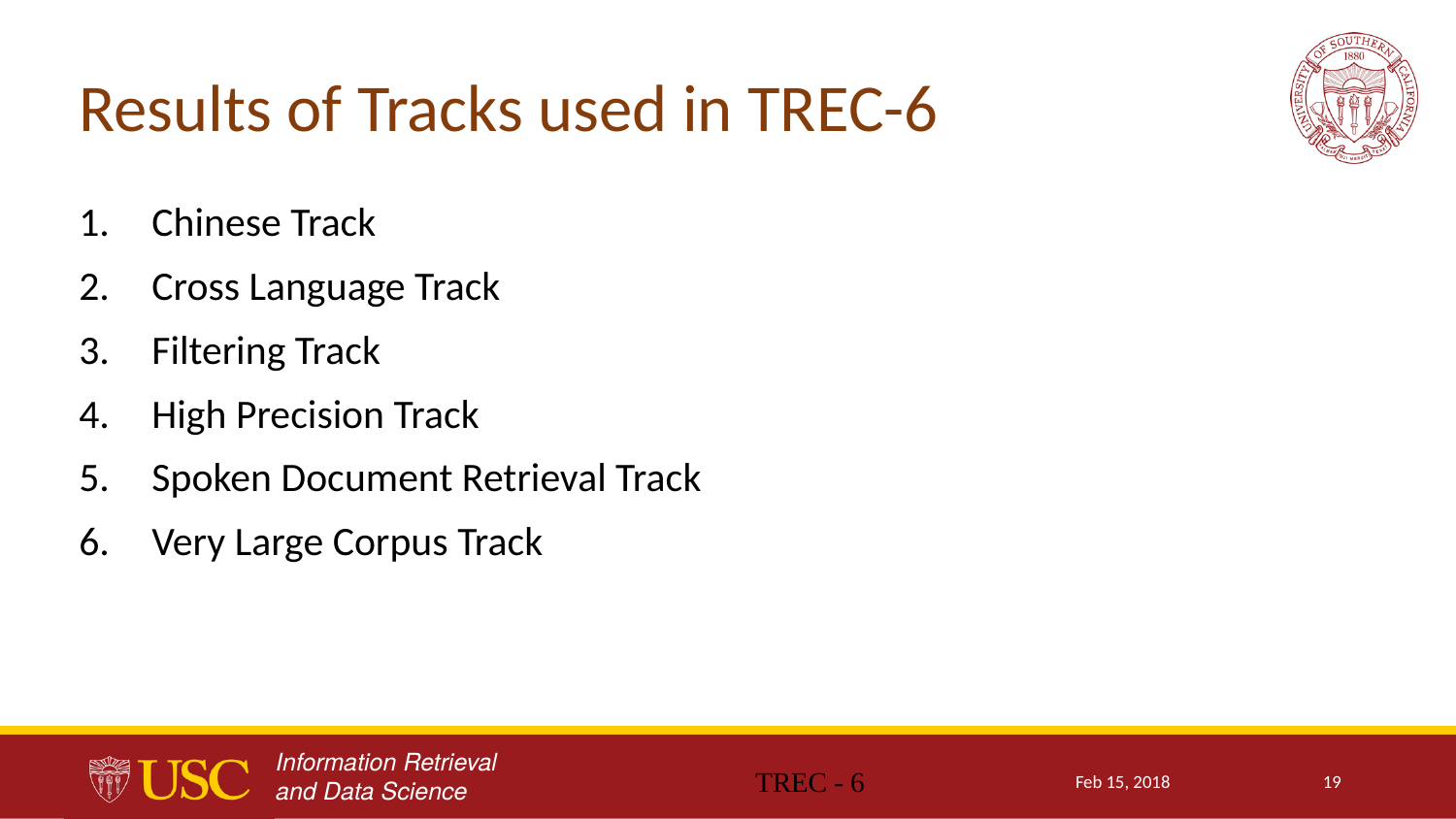

# Results of Tracks used in TREC-6
Chinese Track
Cross Language Track
Filtering Track
High Precision Track
Spoken Document Retrieval Track
Very Large Corpus Track
TREC - 6
Feb 15, 2018
19